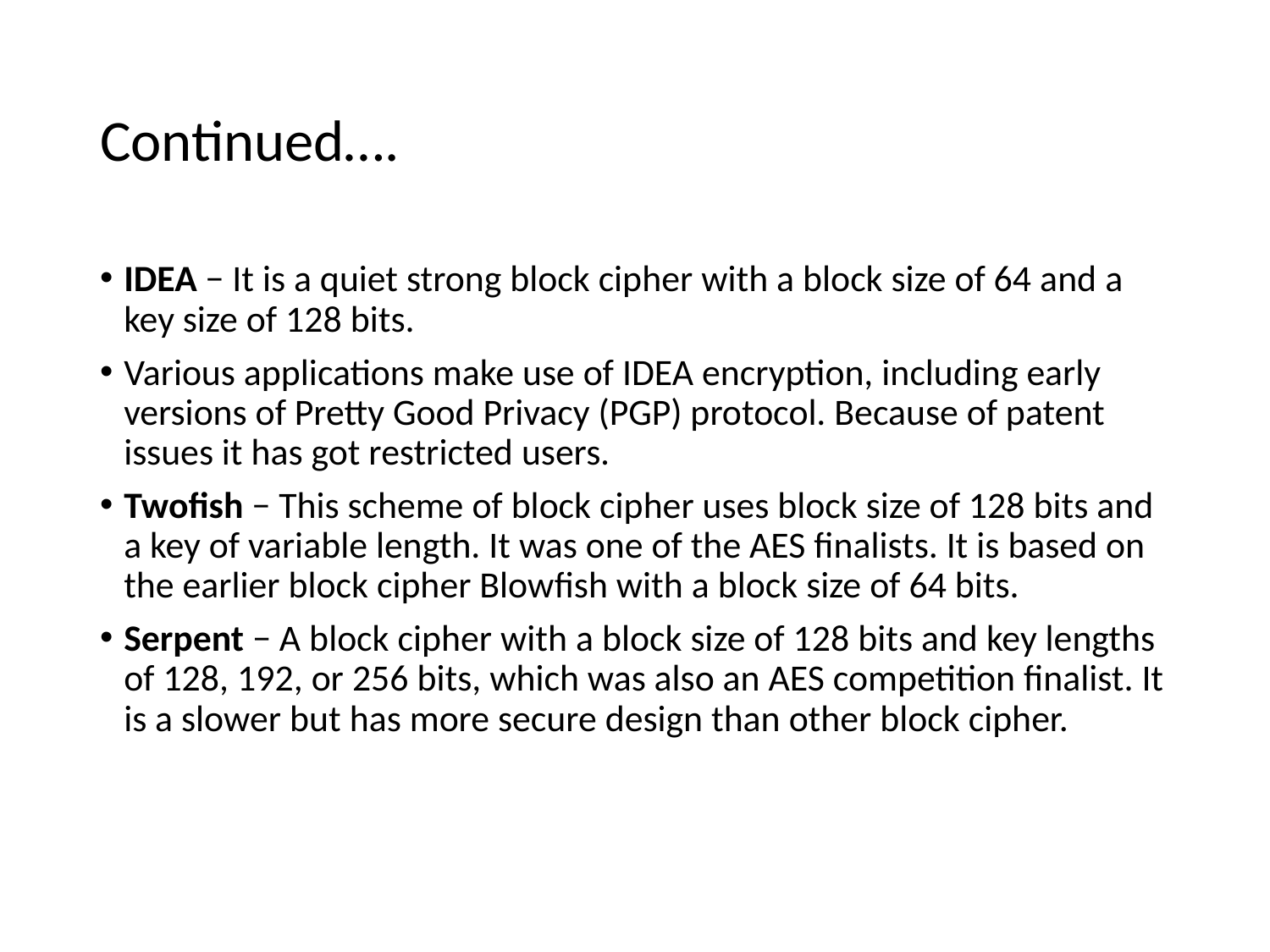

# Continued….
IDEA − It is a quiet strong block cipher with a block size of 64 and a key size of 128 bits.
Various applications make use of IDEA encryption, including early versions of Pretty Good Privacy (PGP) protocol. Because of patent issues it has got restricted users.
Twofish − This scheme of block cipher uses block size of 128 bits and a key of variable length. It was one of the AES finalists. It is based on the earlier block cipher Blowfish with a block size of 64 bits.
Serpent − A block cipher with a block size of 128 bits and key lengths of 128, 192, or 256 bits, which was also an AES competition finalist. It is a slower but has more secure design than other block cipher.